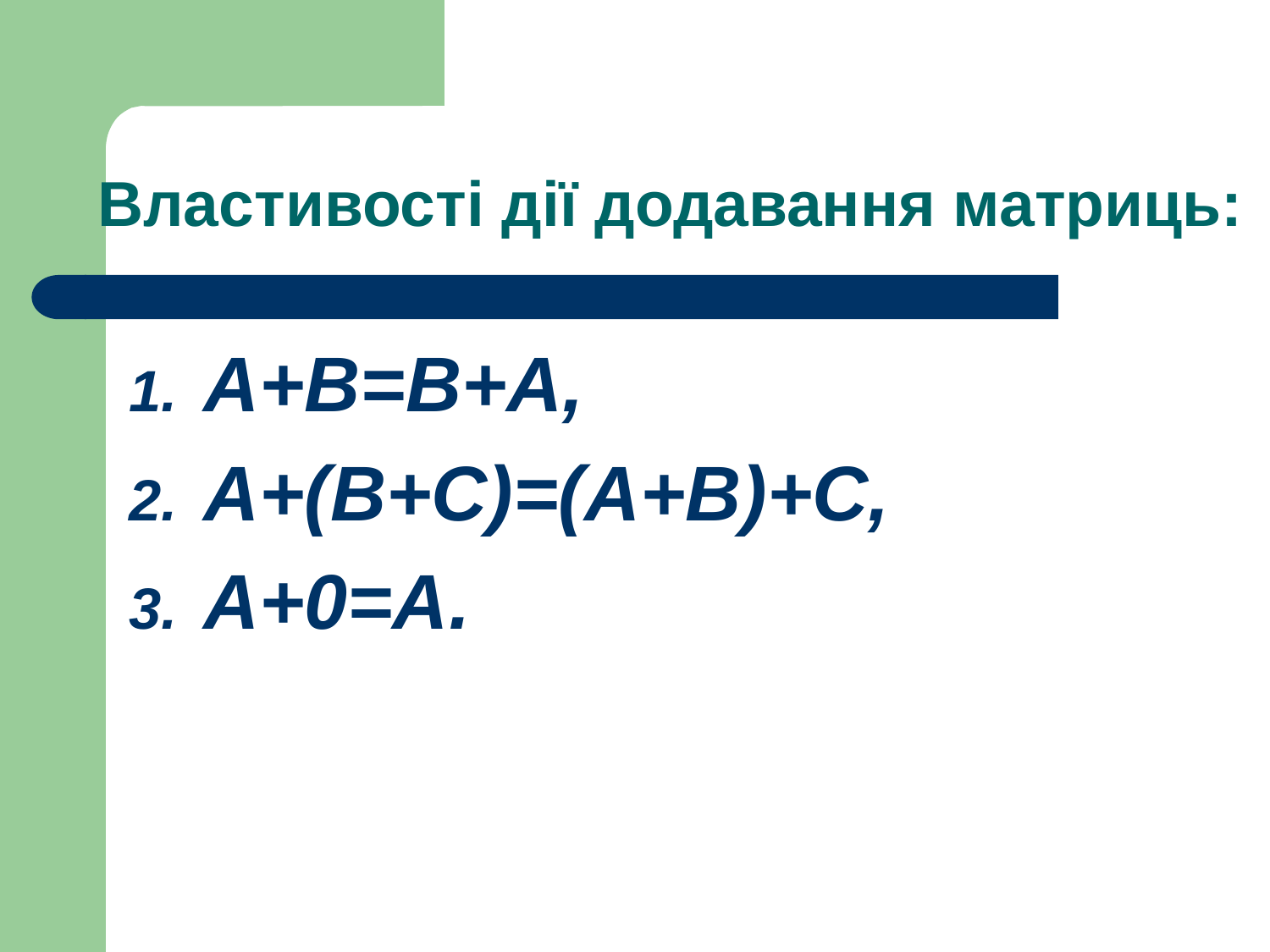

# Властивості дії додавання матриць:
А+В=В+А,
А+(В+С)=(А+В)+С,
А+0=А.